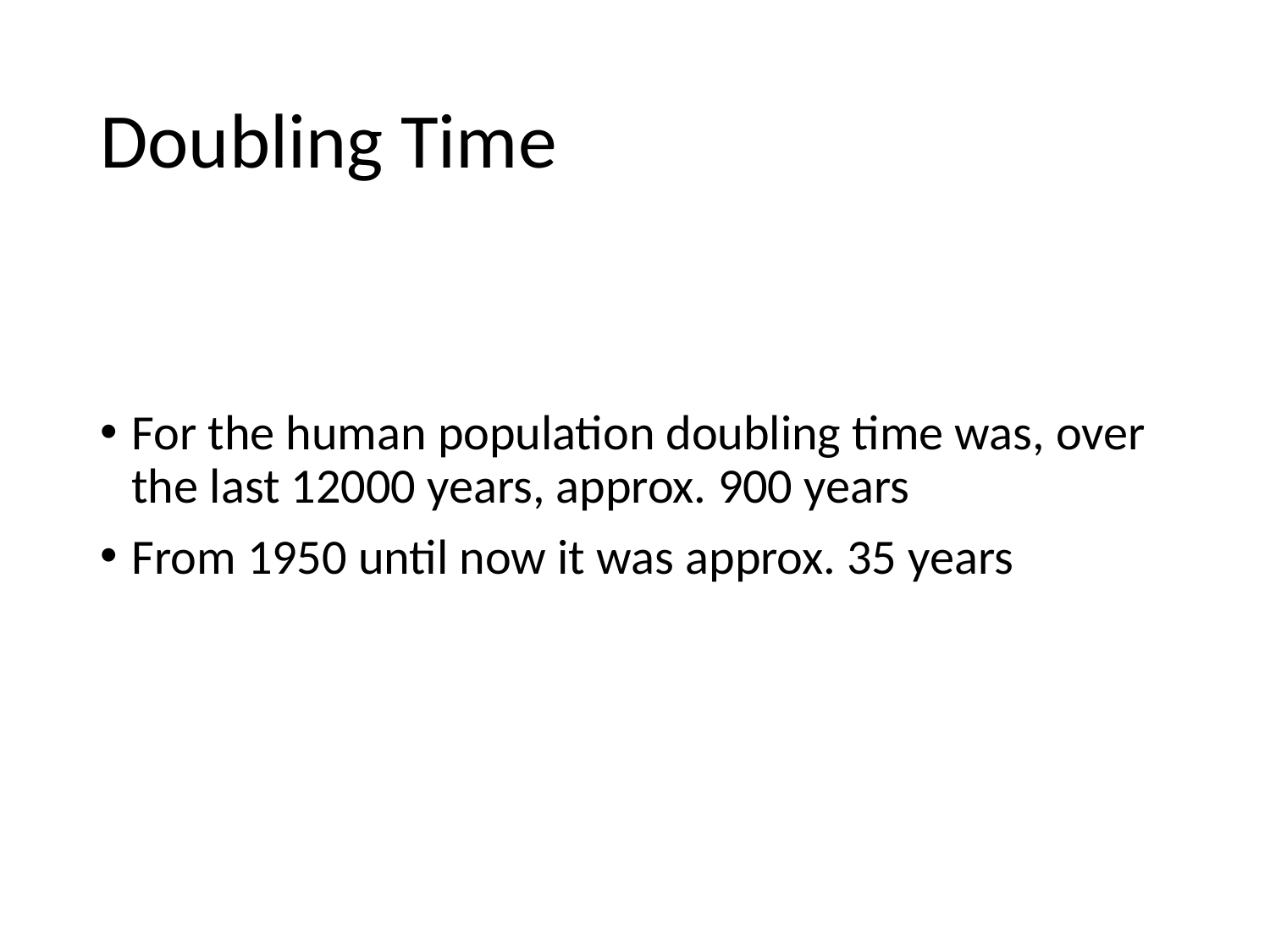

# Doubling Time

For the human population doubling time was, over the last 12000 years, approx. 900 years
From 1950 until now it was approx. 35 years